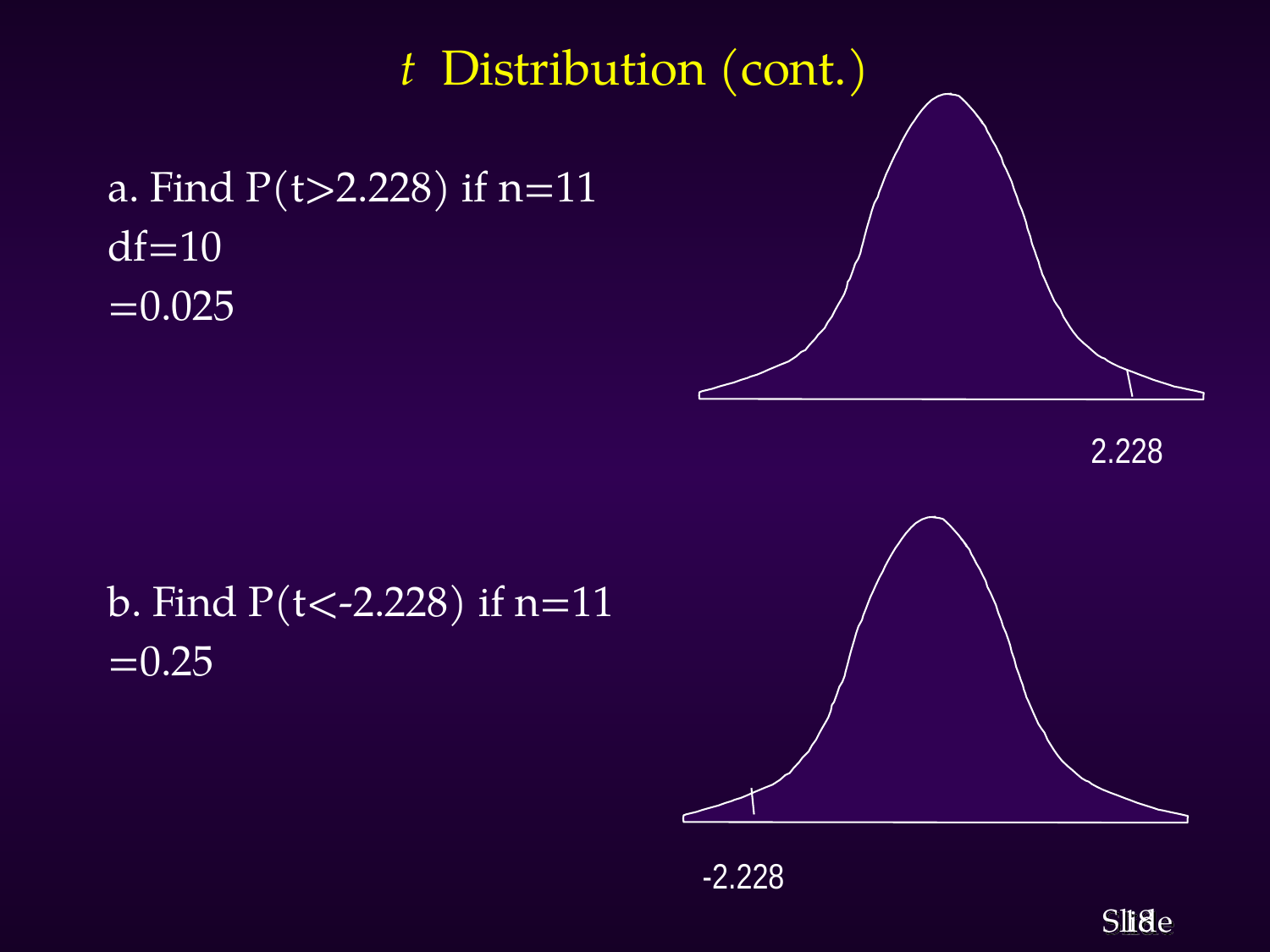

# t  Distribution (cont.)

a. Find P(t>2.228) if n=11
df=10
=0.025

b. Find P(t<-2.228) if n=11
=0.25

2.228

-2.228